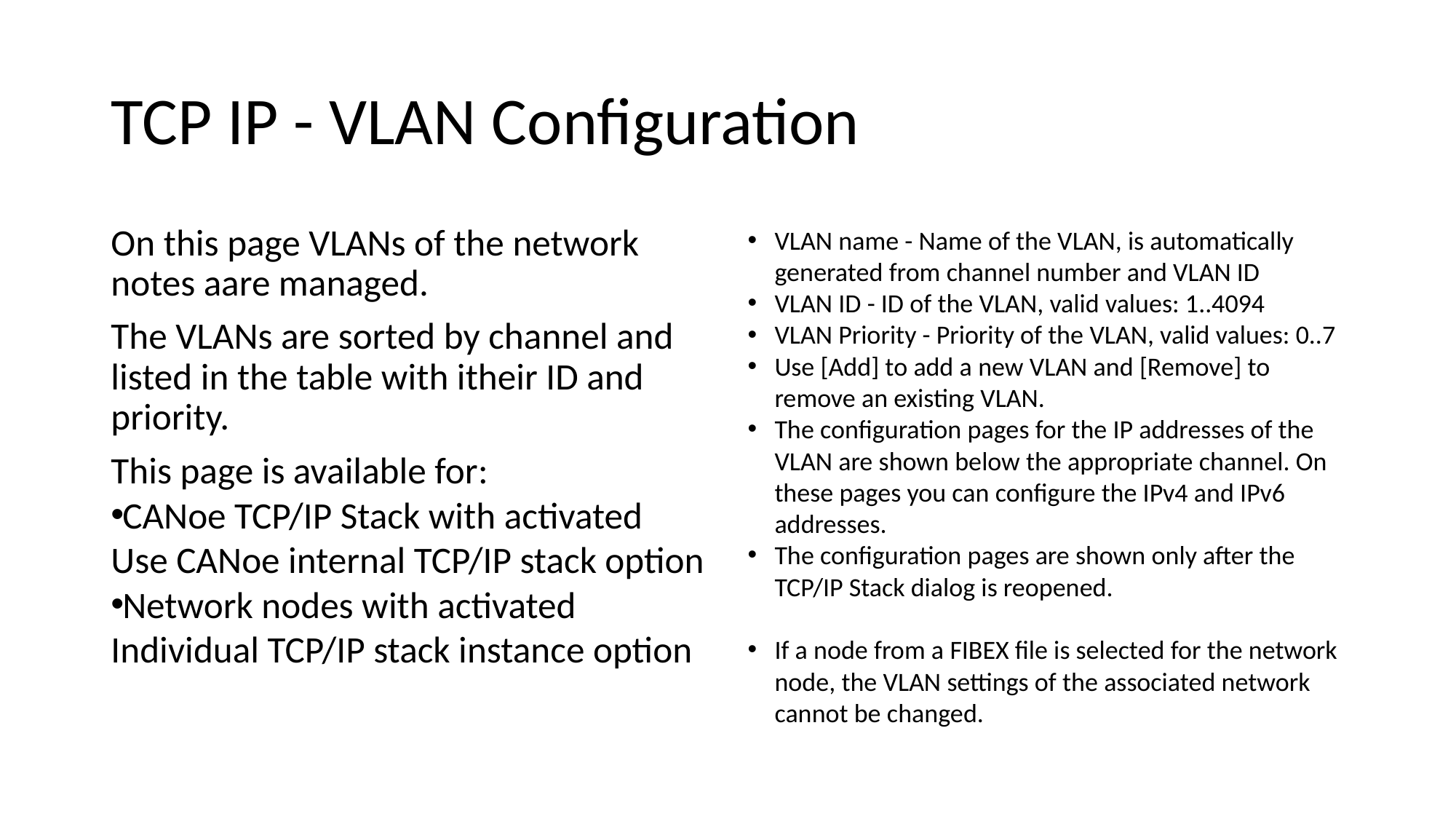

# TCP IP - VLAN Configuration
On this page VLANs of the network notes aare managed.
The VLANs are sorted by channel and listed in the table with itheir ID and priority.
This page is available for:
CANoe TCP/IP Stack with activated Use CANoe internal TCP/IP stack option
Network nodes with activated Individual TCP/IP stack instance option

VLAN name - Name of the VLAN, is automatically generated from channel number and VLAN ID
VLAN ID - ID of the VLAN, valid values: 1..4094
VLAN Priority - Priority of the VLAN, valid values: 0..7
Use [Add] to add a new VLAN and [Remove] to remove an existing VLAN.
The configuration pages for the IP addresses of the VLAN are shown below the appropriate channel. On these pages you can configure the IPv4 and IPv6 addresses.
The configuration pages are shown only after the TCP/IP Stack dialog is reopened.

If a node from a FIBEX file is selected for the network node, the VLAN settings of the associated network cannot be changed.